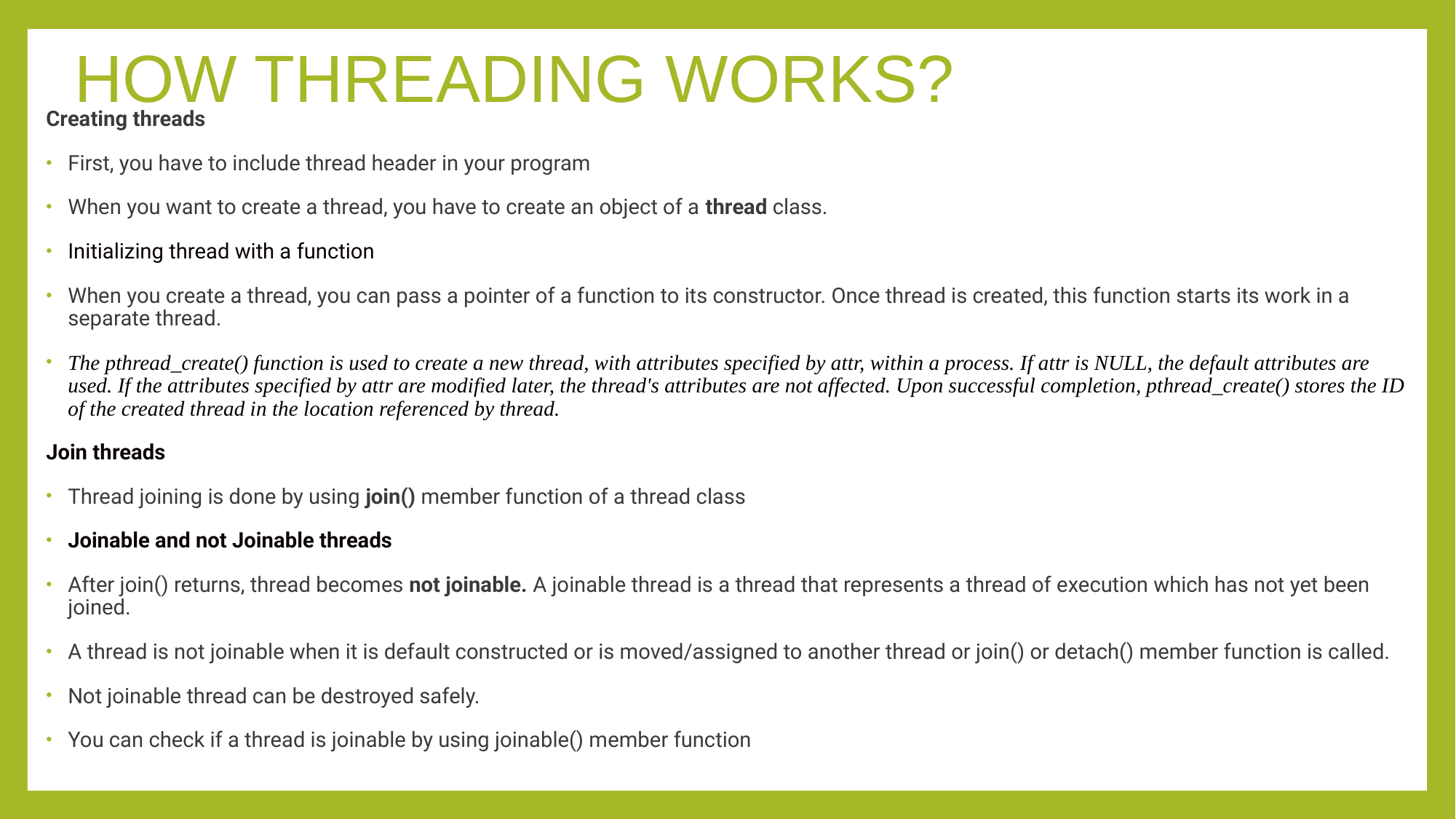

# HOW THREADING WORKS?
Creating threads
First, you have to include thread header in your program
When you want to create a thread, you have to create an object of a thread class.
Initializing thread with a function
When you create a thread, you can pass a pointer of a function to its constructor. Once thread is created, this function starts its work in a separate thread.
The pthread_create() function is used to create a new thread, with attributes specified by attr, within a process. If attr is NULL, the default attributes are used. If the attributes specified by attr are modified later, the thread's attributes are not affected. Upon successful completion, pthread_create() stores the ID of the created thread in the location referenced by thread.
Join threads
Thread joining is done by using join() member function of a thread class
Joinable and not Joinable threads
After join() returns, thread becomes not joinable. A joinable thread is a thread that represents a thread of execution which has not yet been joined.
A thread is not joinable when it is default constructed or is moved/assigned to another thread or join() or detach() member function is called.
Not joinable thread can be destroyed safely.
You can check if a thread is joinable by using joinable() member function